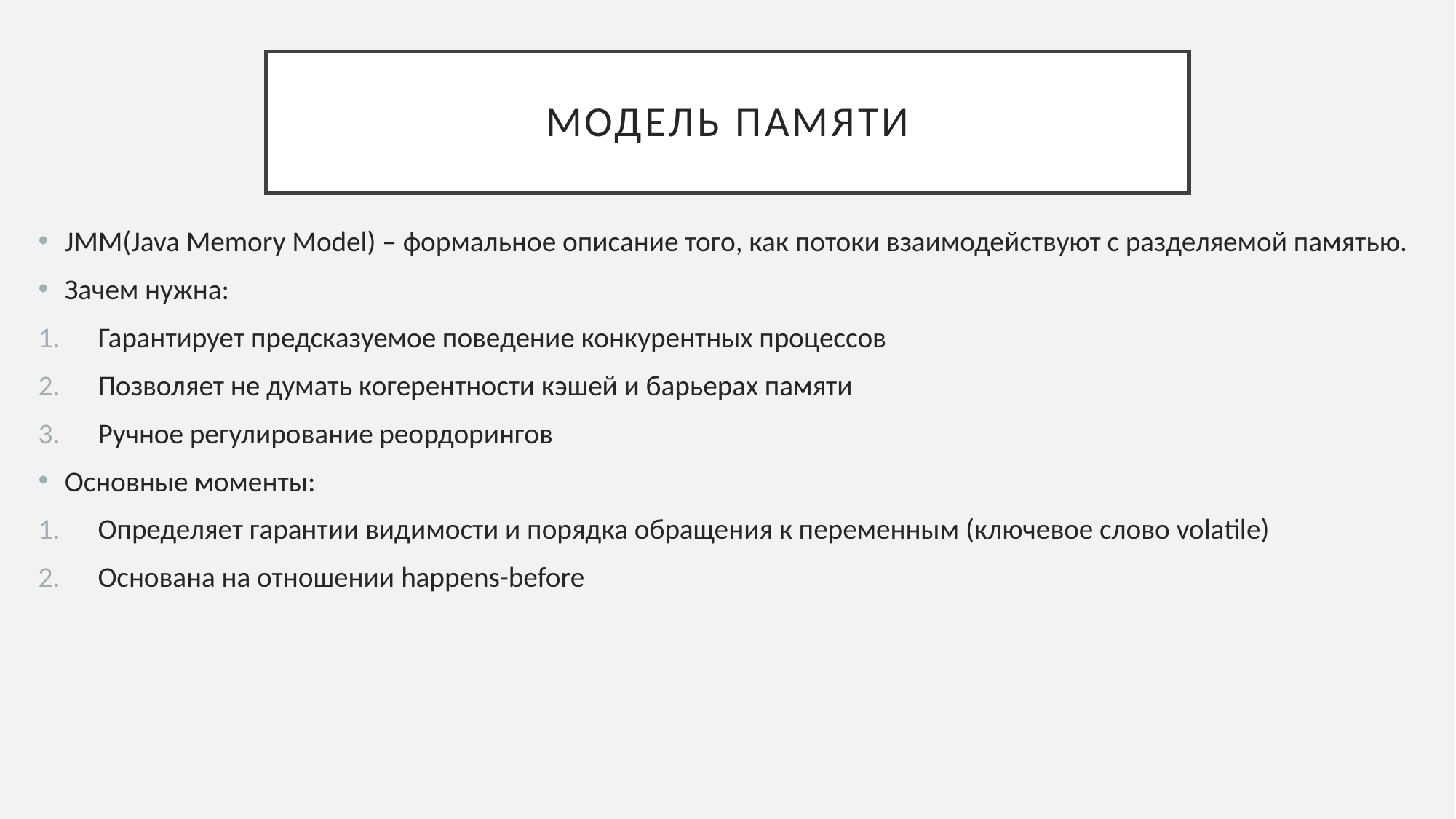

# Модель памяти
JMM(Java Memory Model) – формальное описание того, как потоки взаимодействуют с разделяемой памятью.
Зачем нужна:
Гарантирует предсказуемое поведение конкурентных процессов
Позволяет не думать когерентности кэшей и барьерах памяти
Ручное регулирование реордорингов
Основные моменты:
Определяет гарантии видимости и порядка обращения к переменным (ключевое слово volatile)
Основана на отношении happens-before